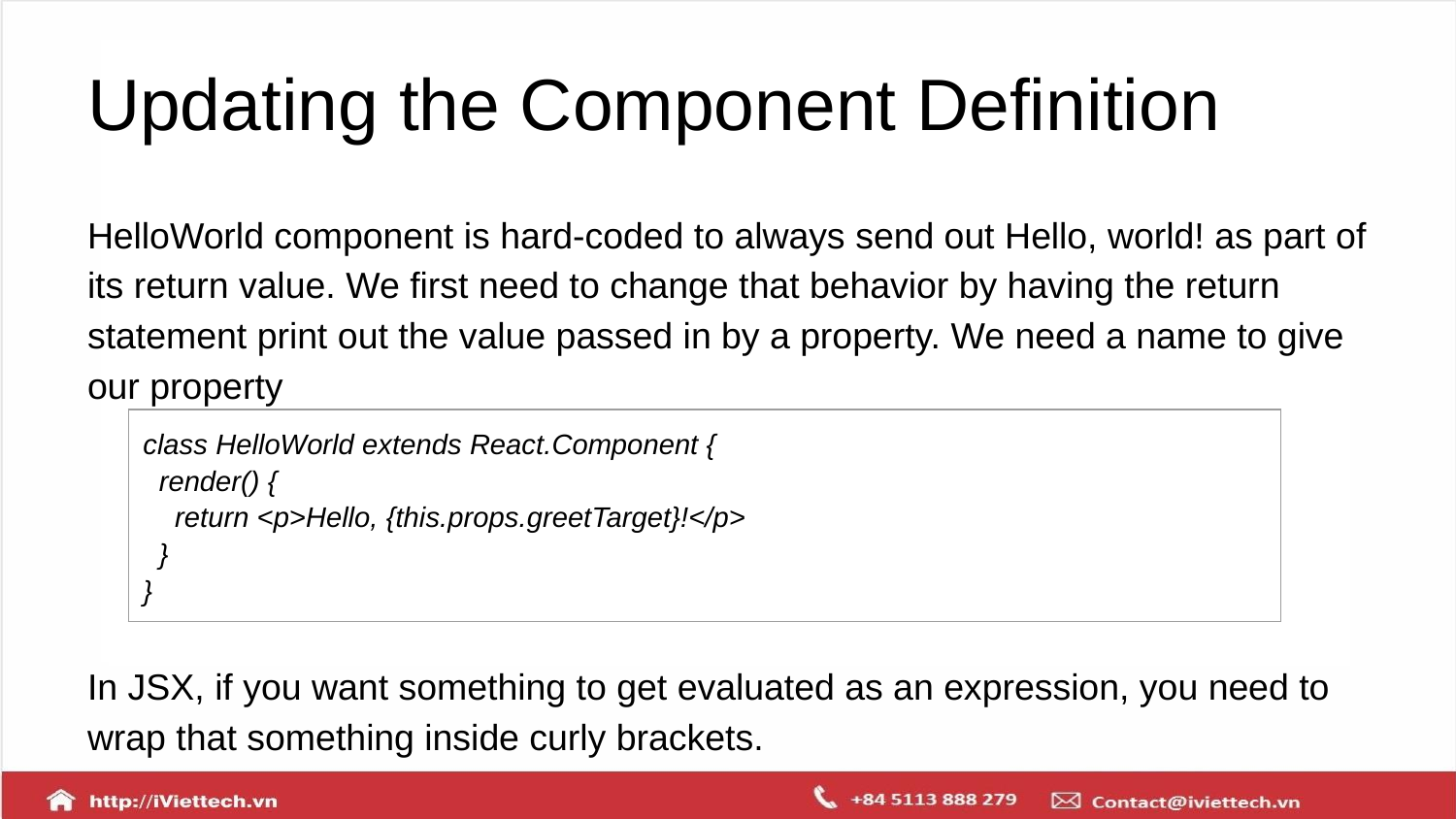

# Updating the Component Definition
HelloWorld component is hard-coded to always send out Hello, world! as part of its return value. We first need to change that behavior by having the return statement print out the value passed in by a property. We need a name to give our property

In JSX, if you want something to get evaluated as an expression, you need to wrap that something inside curly brackets.

| class HelloWorld extends React.Component { render() { return <p>Hello, {this.props.greetTarget}!</p> } } |
| --- |